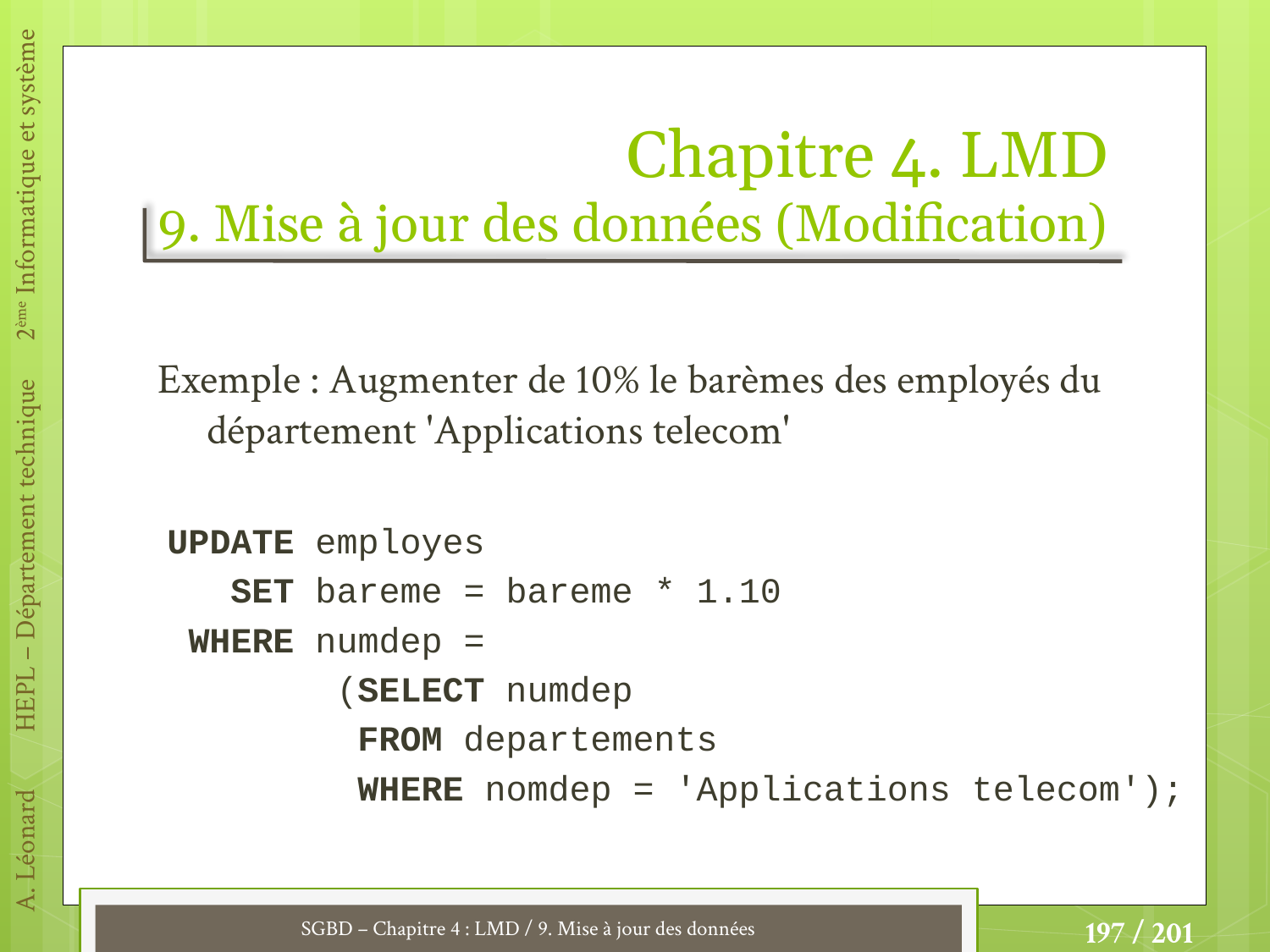

# Chapitre 4. LMD 9. Mise à jour des données (Modification)
Exemple : Augmenter de 10% le barèmes des employés du département 'Applications telecom'

UPDATE employes
   SET bareme = bareme * 1.10
 WHERE numdep =
        (SELECT numdep
         FROM departements
         WHERE nomdep = 'Applications telecom');
SGBD – Chapitre 4 : LMD / 9. Mise à jour des données